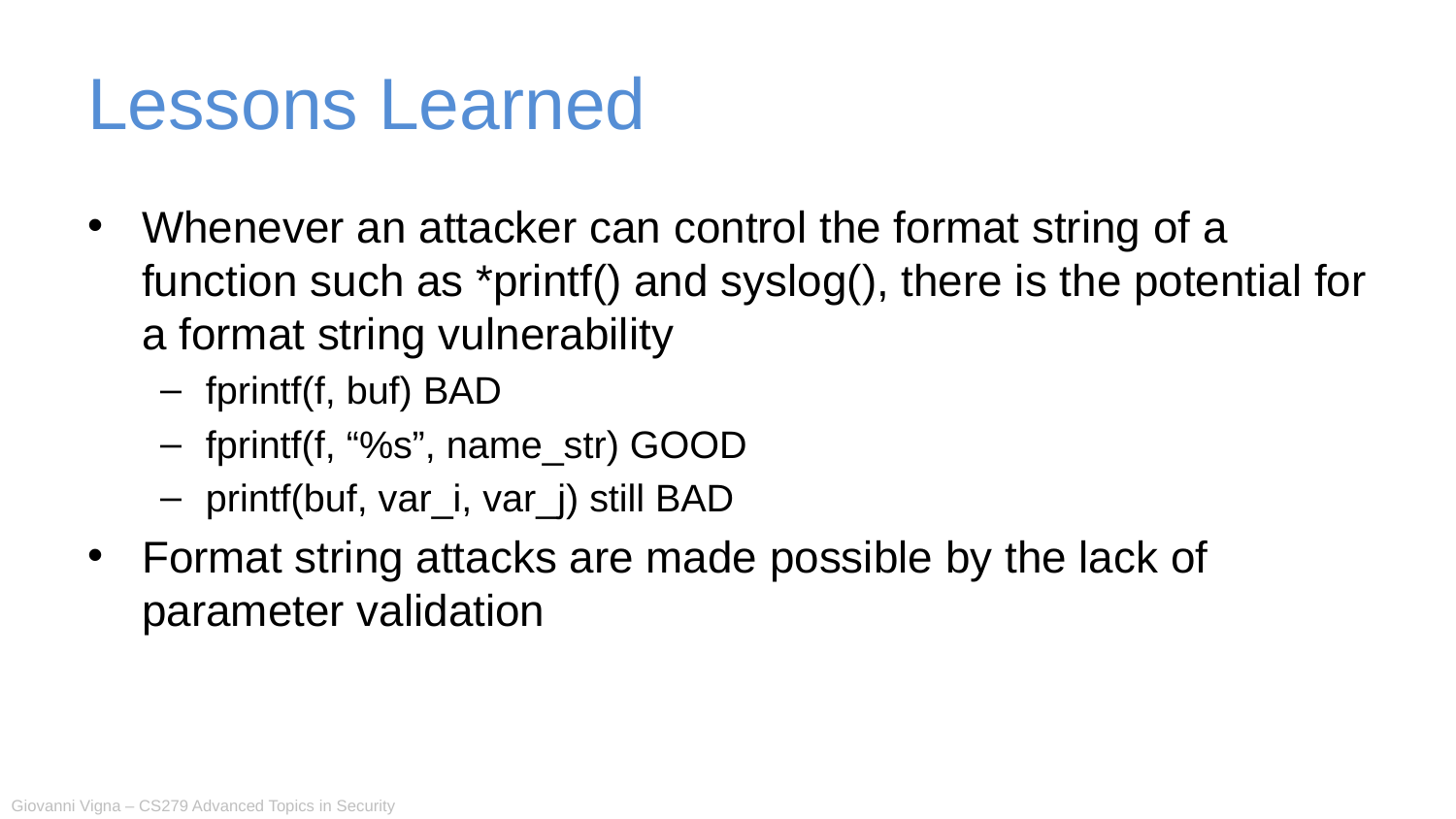

# Lessons Learned
Whenever an attacker can control the format string of a function such as *printf() and syslog(), there is the potential for a format string vulnerability
fprintf(f, buf) BAD
fprintf(f, “%s”, name_str) GOOD
printf(buf, var_i, var_j) still BAD
Format string attacks are made possible by the lack of parameter validation